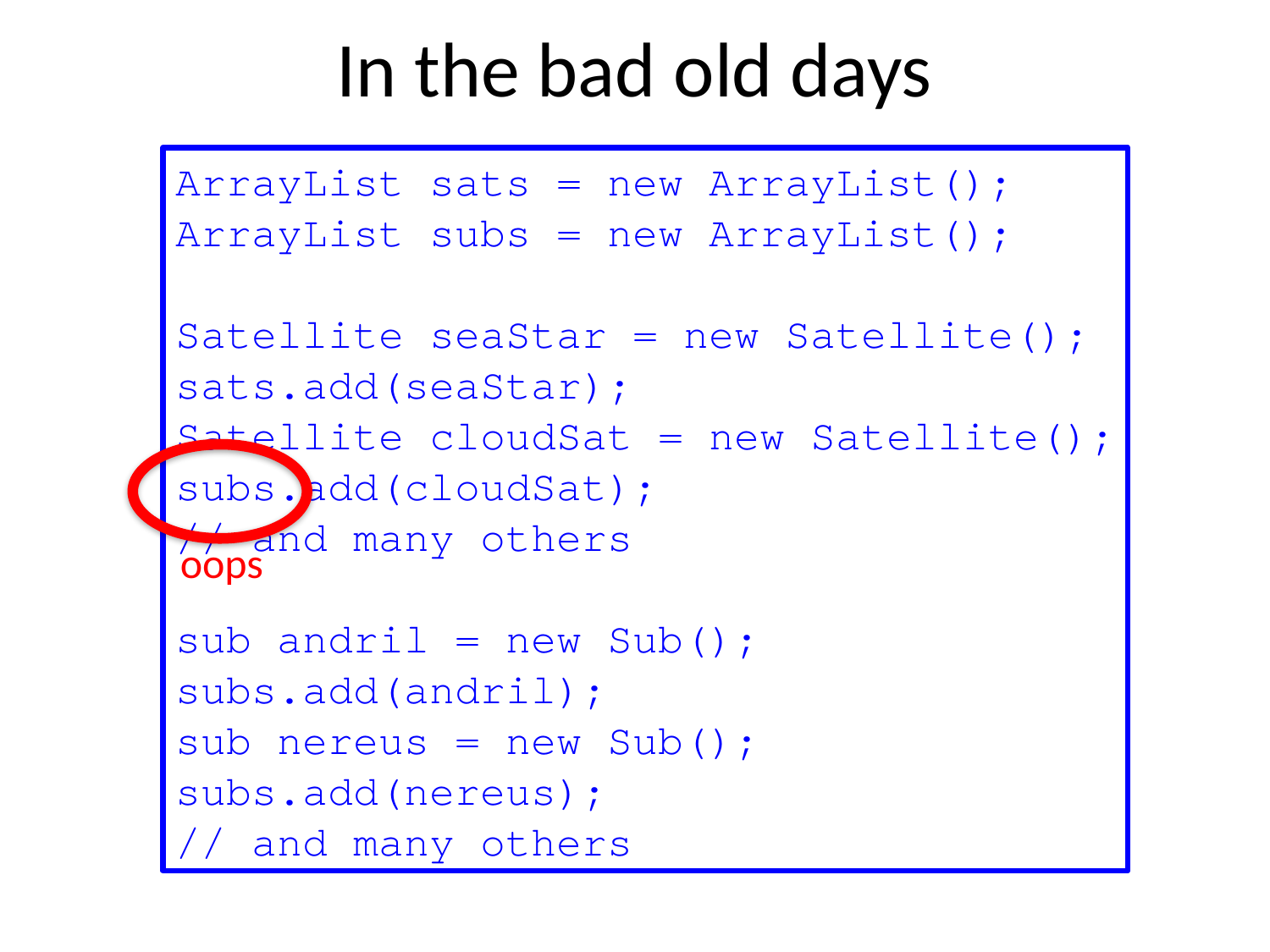

# In the bad old days
ArrayList sats = new ArrayList();
ArrayList subs = new ArrayList();

Satellite seaStar = new Satellite();
sats.add(seaStar);
Satellite cloudSat = new Satellite();
subs.add(cloudSat);
// and many others

sub andril = new Sub();
subs.add(andril);
sub nereus = new Sub();
subs.add(nereus);
// and many others

oops